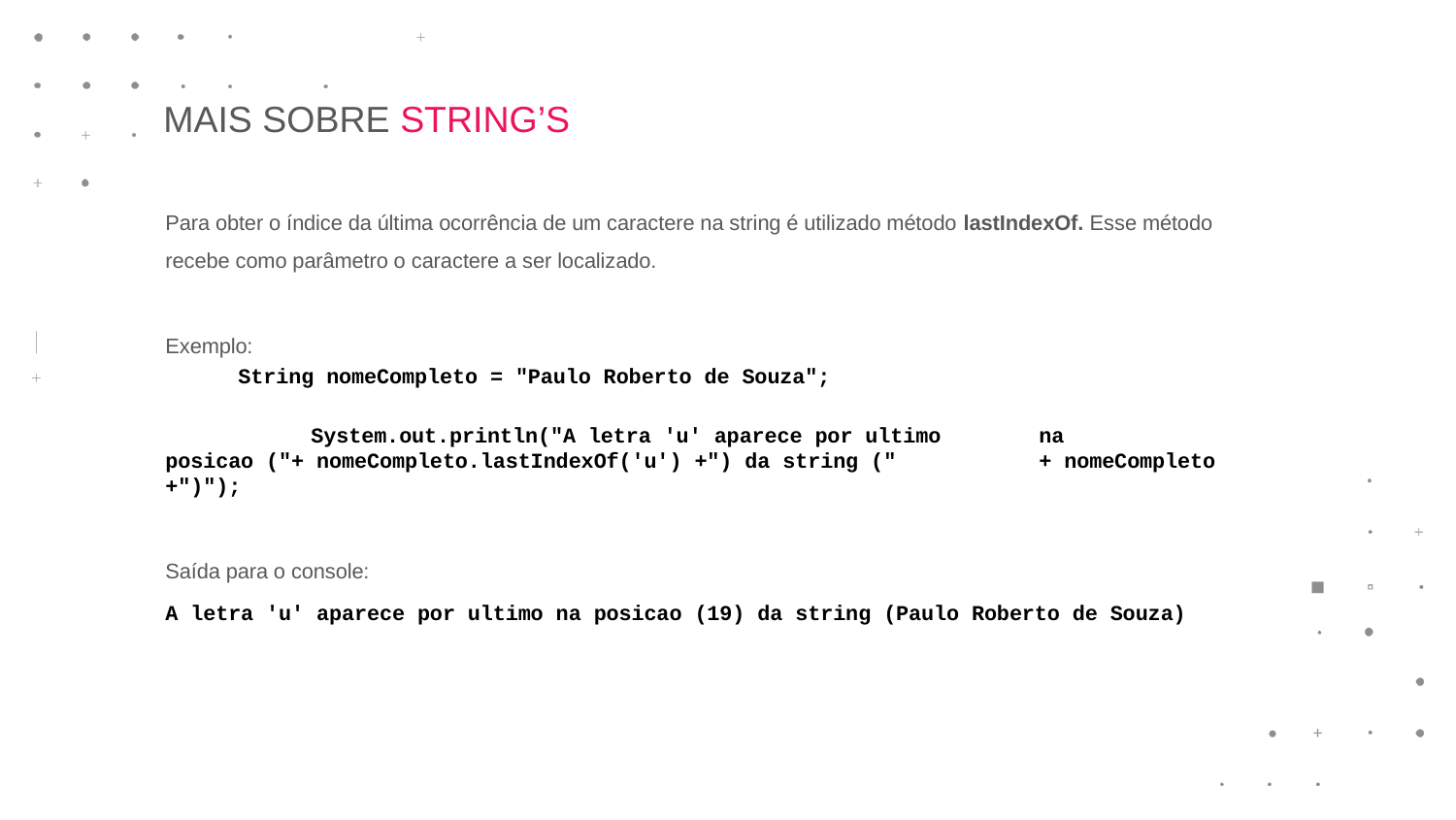

MAIS SOBRE STRING’S
Para obter o índice da última ocorrência de um caractere na string é utilizado método lastIndexOf. Esse método recebe como parâmetro o caractere a ser localizado.

Exemplo:
String nomeCompleto = "Paulo Roberto de Souza";

	System.out.println("A letra 'u' aparece por ultimo 	na 	posicao ("+ nomeCompleto.lastIndexOf('u') +") da string (" 	+ nomeCompleto +")");

Saída para o console:
A letra 'u' aparece por ultimo na posicao (19) da string (Paulo Roberto de Souza)